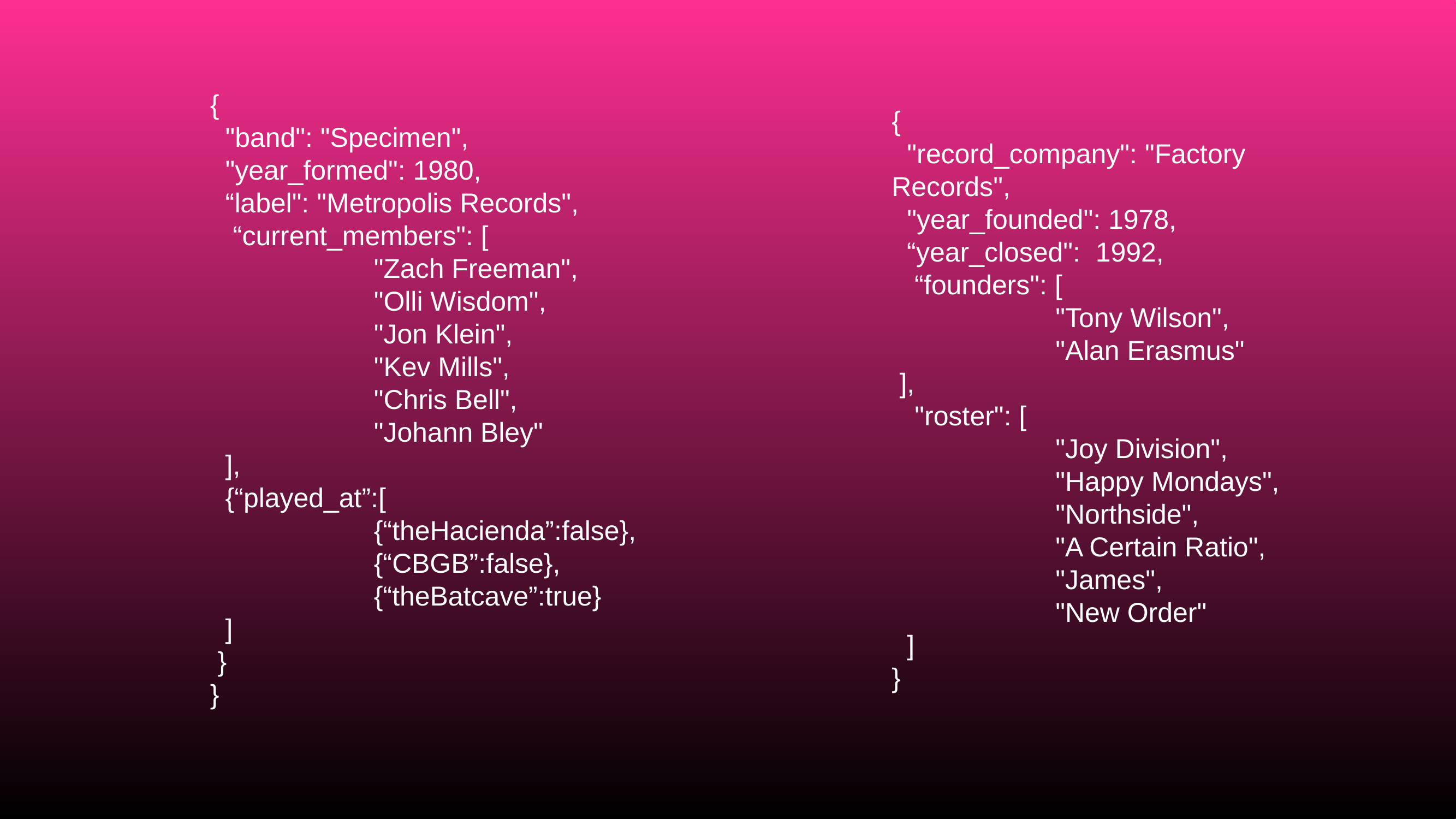

{
  "band": "Specimen",
  "year_formed": 1980,
  “label": "Metropolis Records",
   “current_members": [
		"Zach Freeman",
		"Olli Wisdom",
		"Jon Klein",
		"Kev Mills",
		"Chris Bell",
		"Johann Bley"
  ],
  {“played_at”:[
		{“theHacienda”:false},
		{“CBGB”:false},
		{“theBatcave”:true}
  ]
 }
}
{
  "record_company": "Factory Records",
  "year_founded": 1978,
  “year_closed":  1992,
   “founders": [
		"Tony Wilson",
		"Alan Erasmus"
 ],
   "roster": [
		"Joy Division",
		"Happy Mondays",
		"Northside",
		"A Certain Ratio",
		"James",
		"New Order"
  ]
}